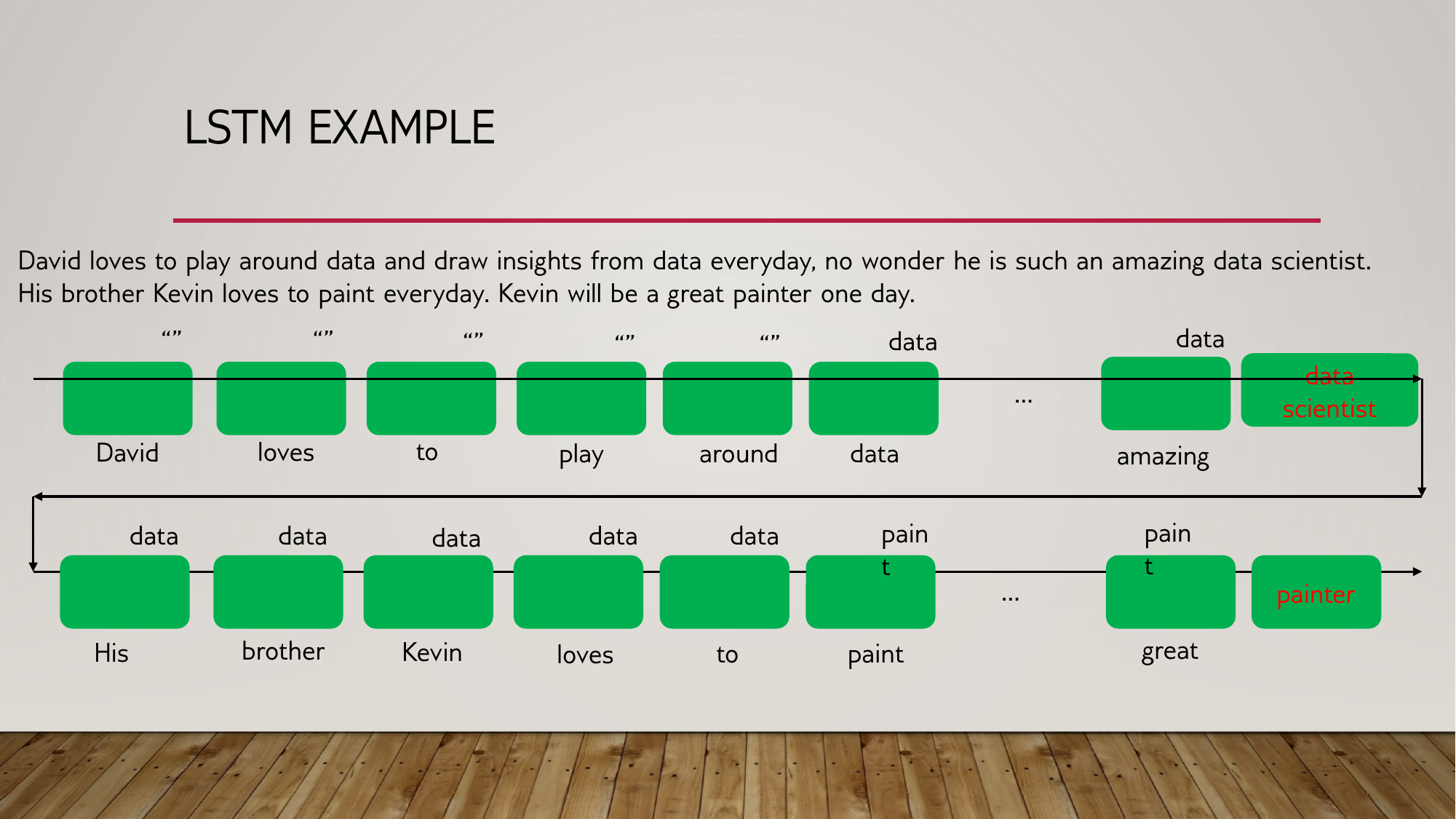

# LSTM example
David loves to play around data and draw insights from data everyday, no wonder he is such an amazing data scientist.
His brother Kevin loves to paint everyday. Kevin will be a great painter one day.
data
“”
“”
data
“”
“”
“”
data scientist

…
to
loves
David
around
data
play
amazing
paint
paint
data
data
data
data
data

painter

…
great
brother
Kevin
His
to
paint
loves